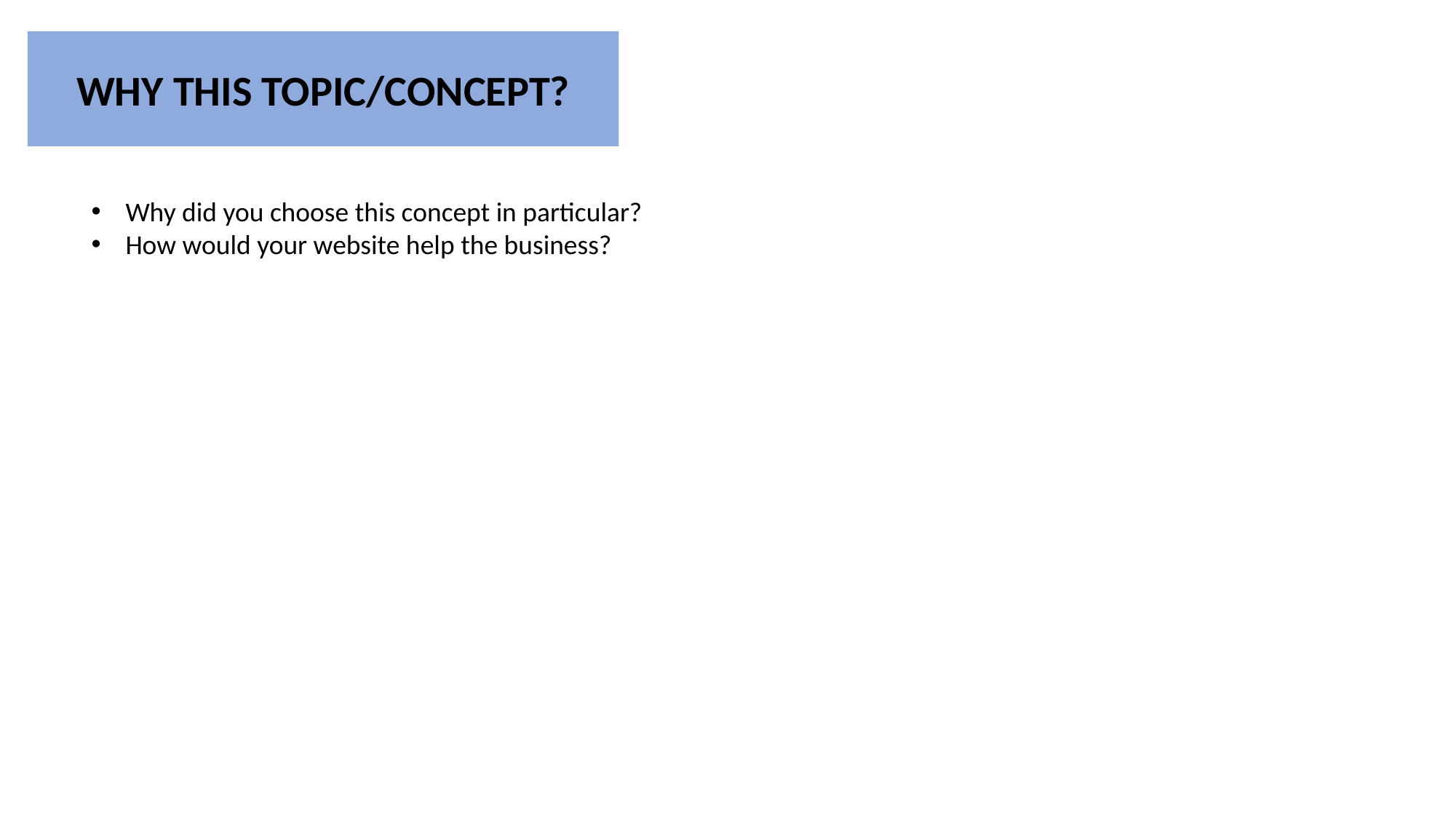

WHY THIS TOPIC/CONCEPT?
Why did you choose this concept in particular?
How would your website help the business?